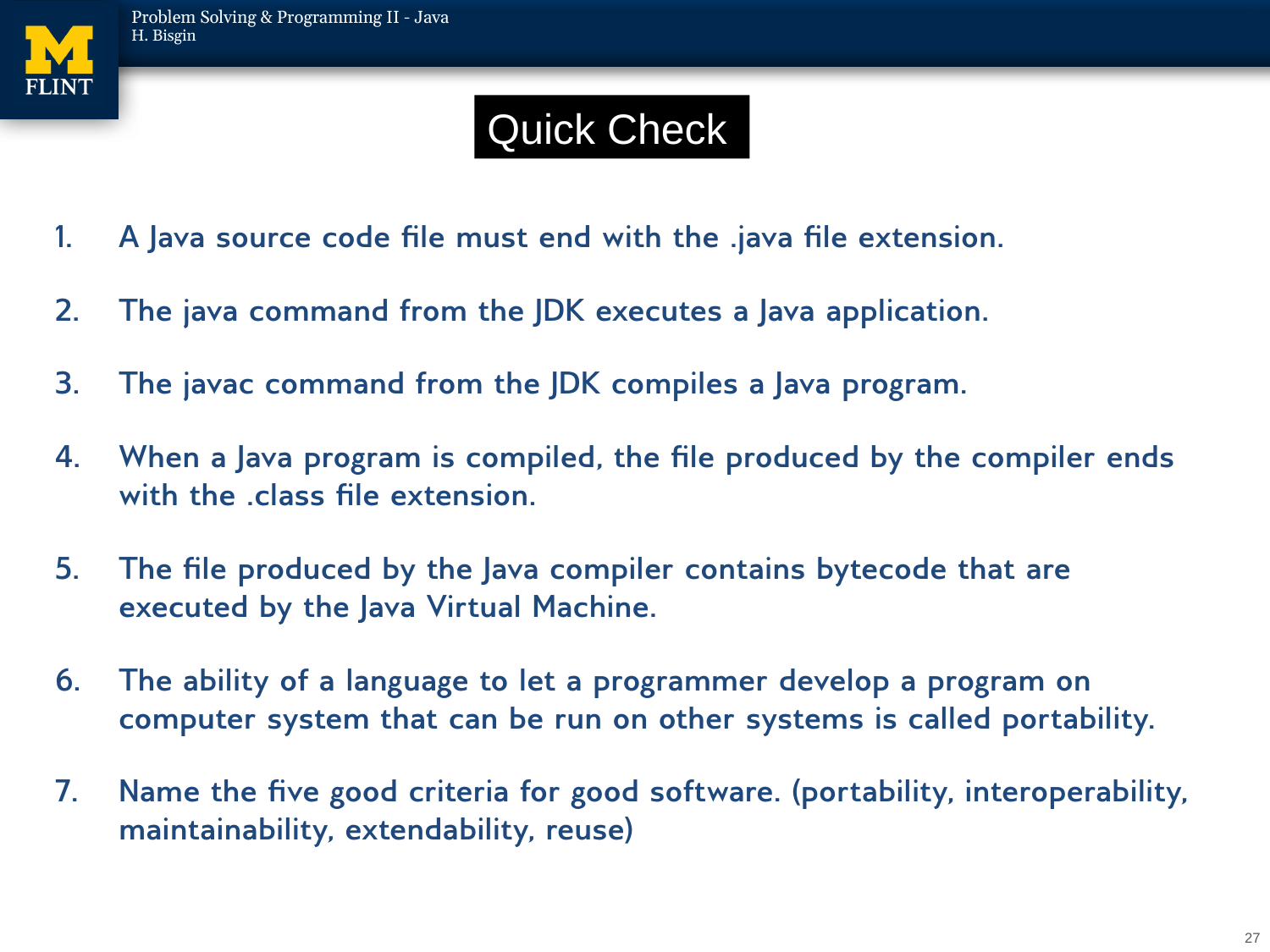

A Java source code file must end with the .java file extension.
The java command from the JDK executes a Java application.
The javac command from the JDK compiles a Java program.
When a Java program is compiled, the file produced by the compiler ends with the .class file extension.
The file produced by the Java compiler contains bytecode that are executed by the Java Virtual Machine.
The ability of a language to let a programmer develop a program on computer system that can be run on other systems is called portability.
Name the five good criteria for good software. (portability, interoperability, maintainability, extendability, reuse)

Quick Check
27